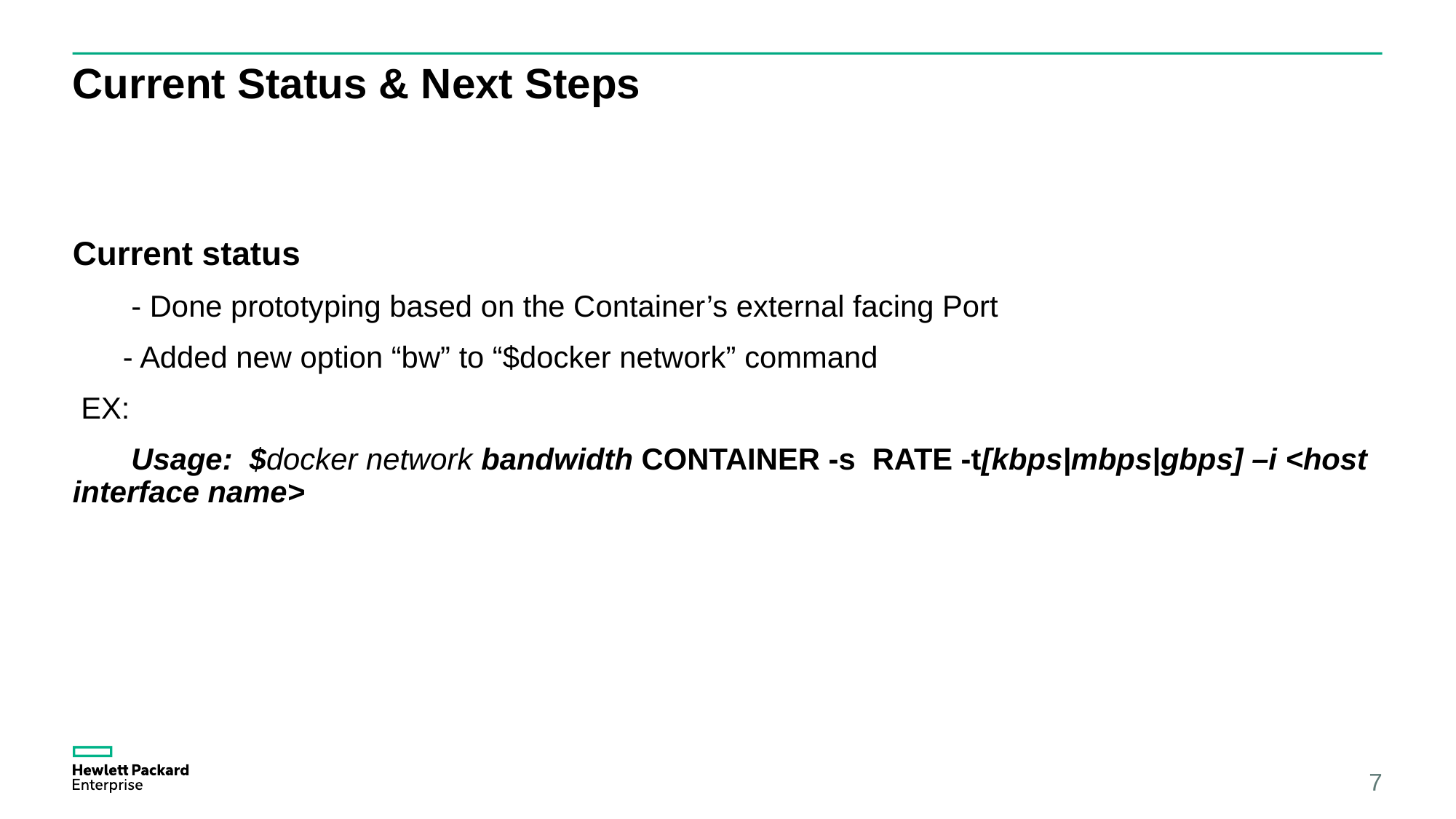

# Current Status & Next Steps
Current status
       - Done prototyping based on the Container’s external facing Port
      - Added new option “bw” to “$docker network” command
 EX:
       Usage:  $docker network bandwidth CONTAINER -s  RATE -t[kbps|mbps|gbps] –i <host interface name>
7